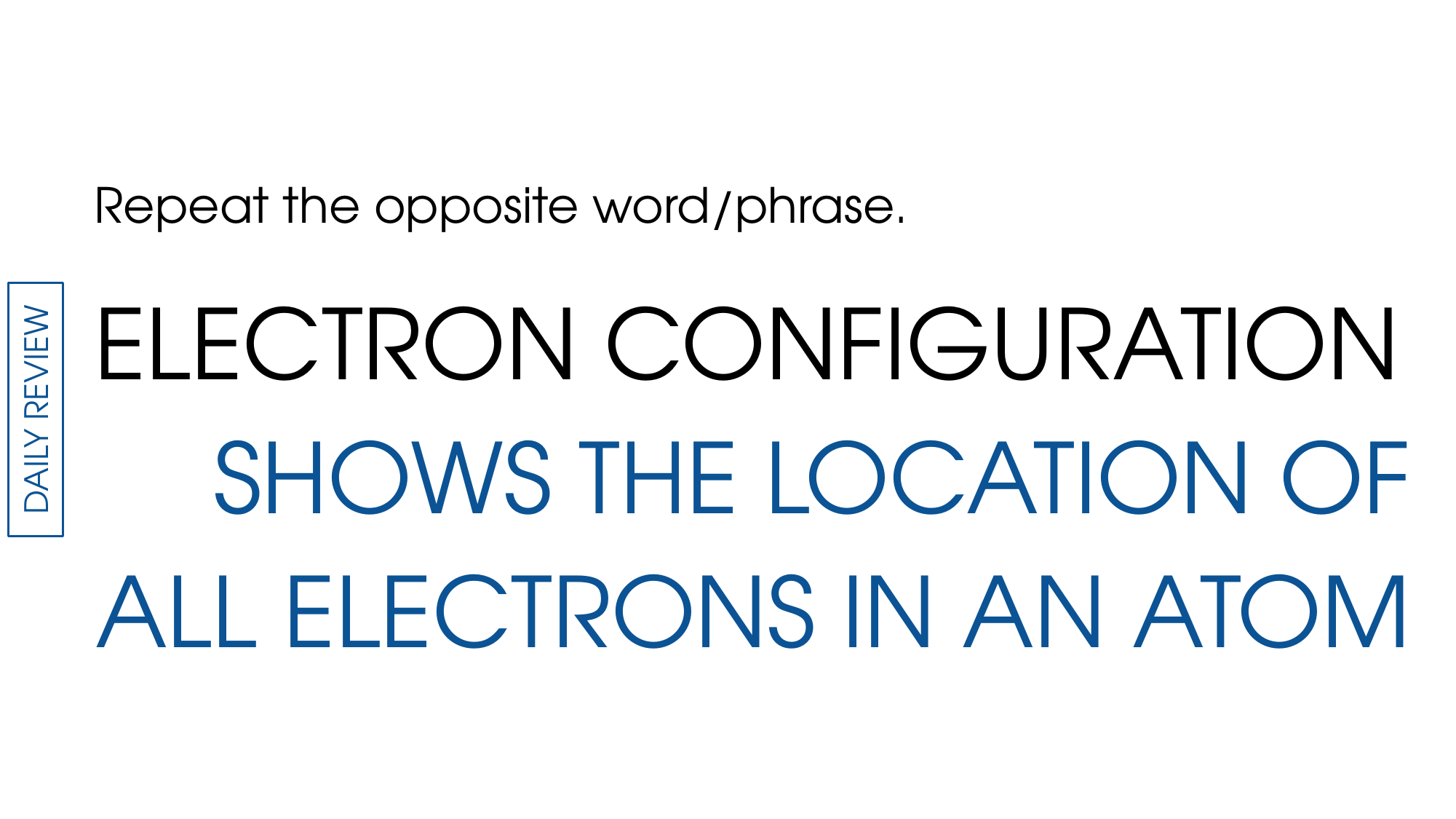

Repeat the opposite word/phrase.
ELECTRON CONFIGURATION
SHOWS THE LOCATION OF ALL ELECTRONS IN AN ATOM